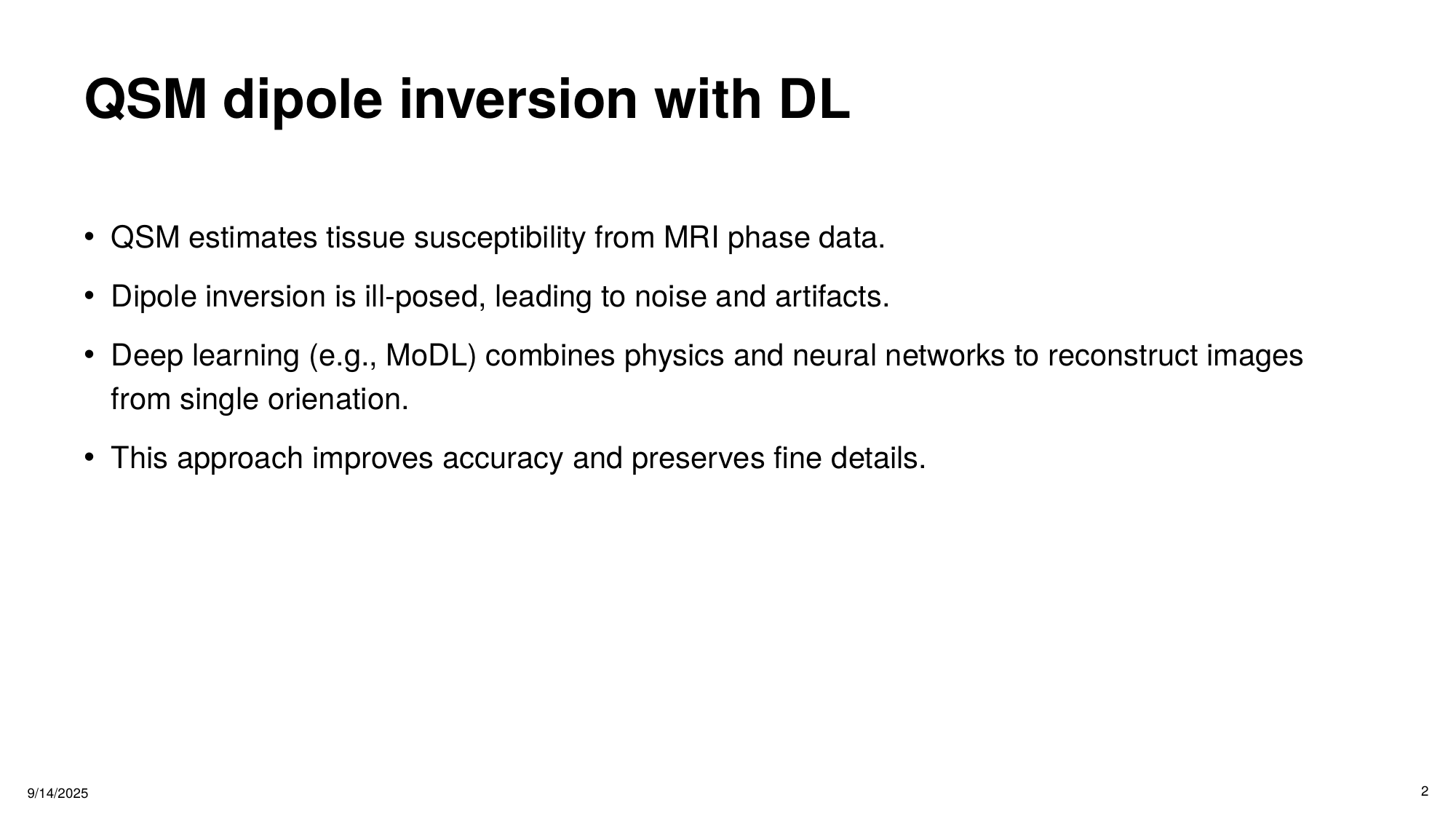

# QSM dipole inversion with DL
QSM estimates tissue susceptibility from MRI phase data.
Dipole inversion is ill-posed, leading to noise and artifacts.
Deep learning (e.g., MoDL) combines physics and neural networks to reconstruct images from single orienation.
This approach improves accuracy and preserves fine details.

9/14/2025
2